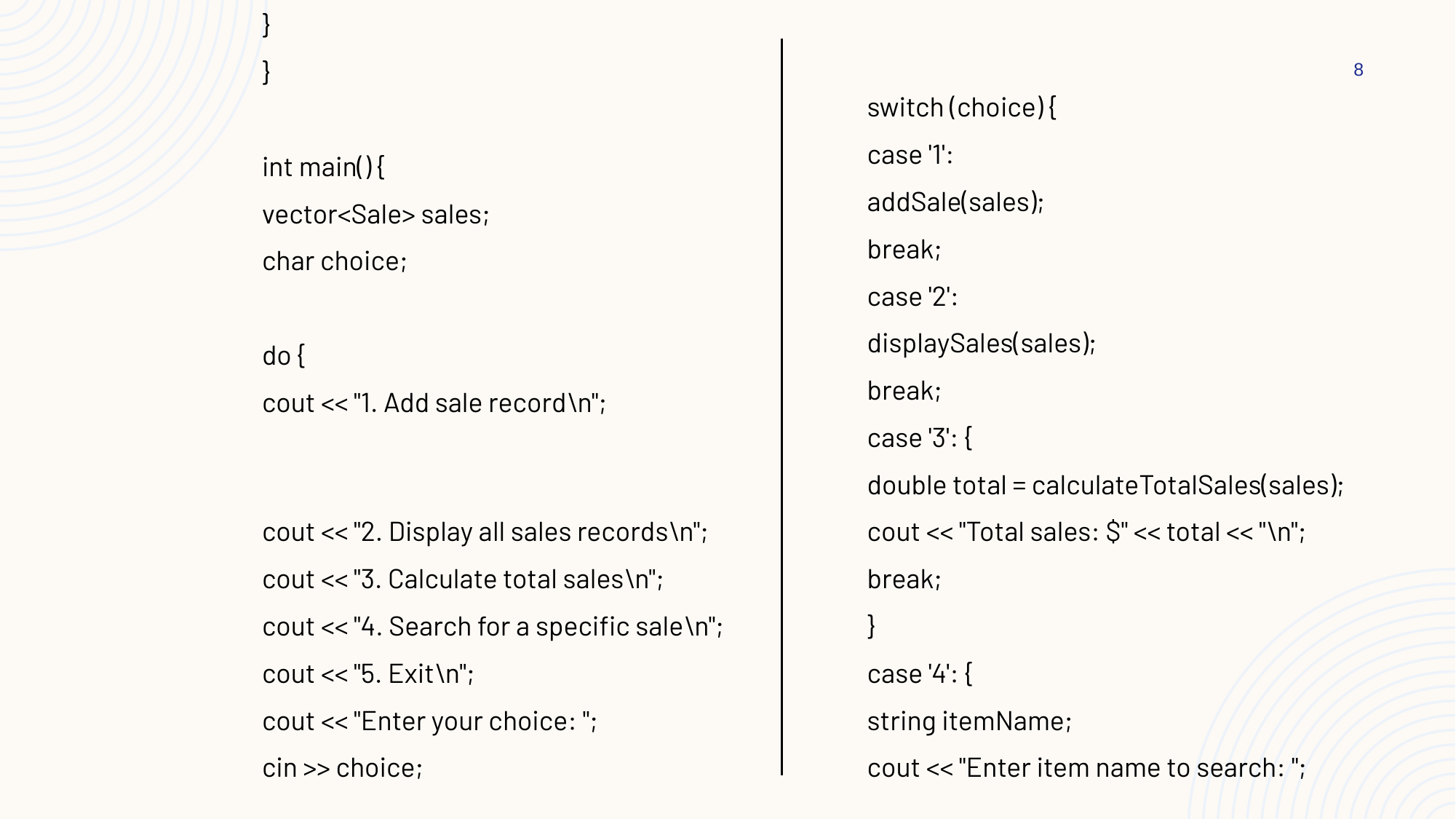

}
}

int main() {
vector<Sale> sales;
char choice;

do {
cout << "1. Add sale record\n";

cout << "2. Display all sales records\n";
cout << "3. Calculate total sales\n";
cout << "4. Search for a specific sale\n";
cout << "5. Exit\n";
cout << "Enter your choice: ";
cin >> choice;

8
switch (choice) {
case '1':
addSale(sales);
break;
case '2':
displaySales(sales);
break;
case '3': {
double total = calculateTotalSales(sales);
cout << "Total sales: $" << total << "\n";
break;
}
case '4': {
string itemName;
cout << "Enter item name to search: ";